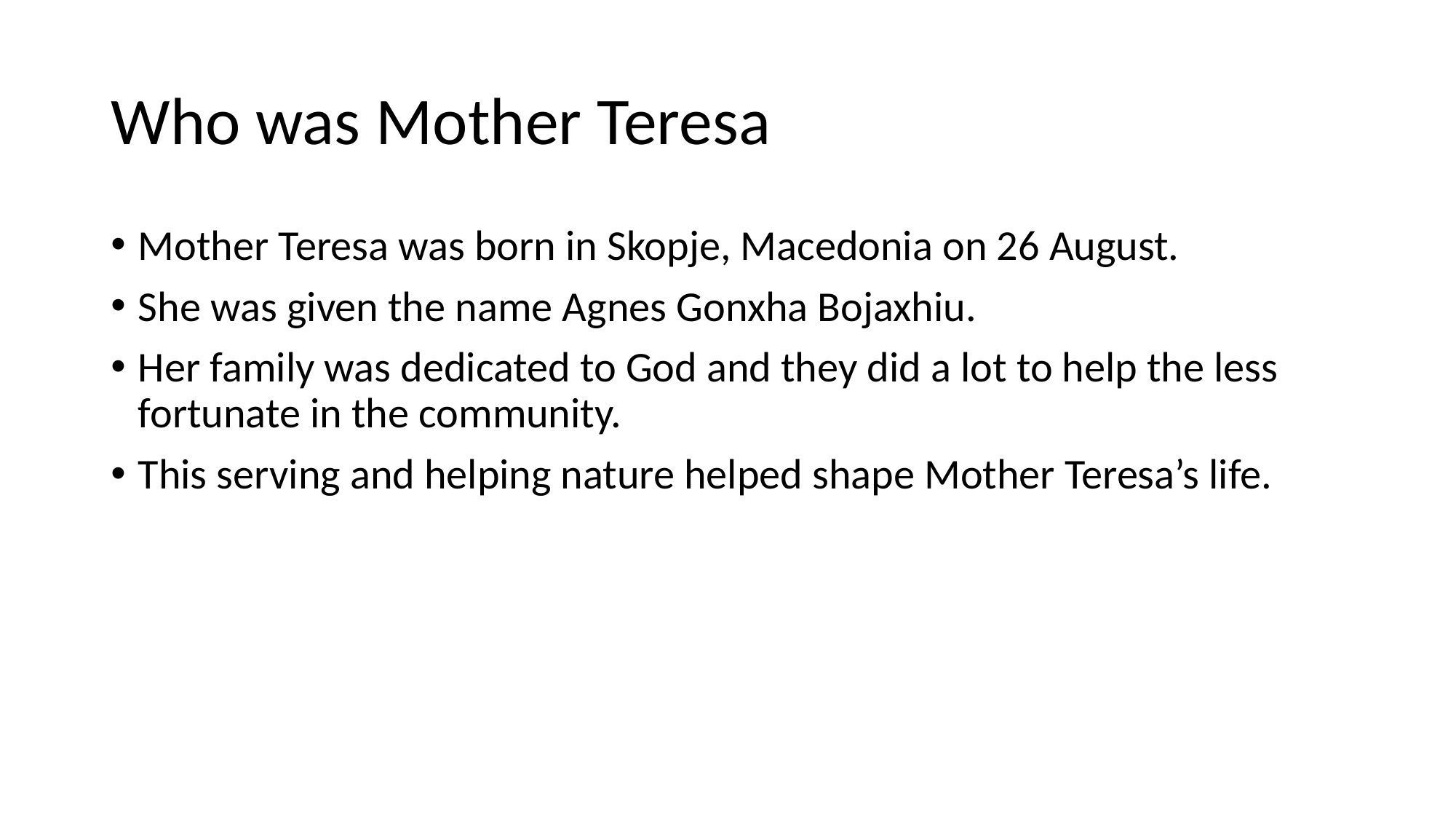

# Who was Mother Teresa
Mother Teresa was born in Skopje, Macedonia on 26 August.
She was given the name Agnes Gonxha Bojaxhiu.
Her family was dedicated to God and they did a lot to help the less fortunate in the community.
This serving and helping nature helped shape Mother Teresa’s life.